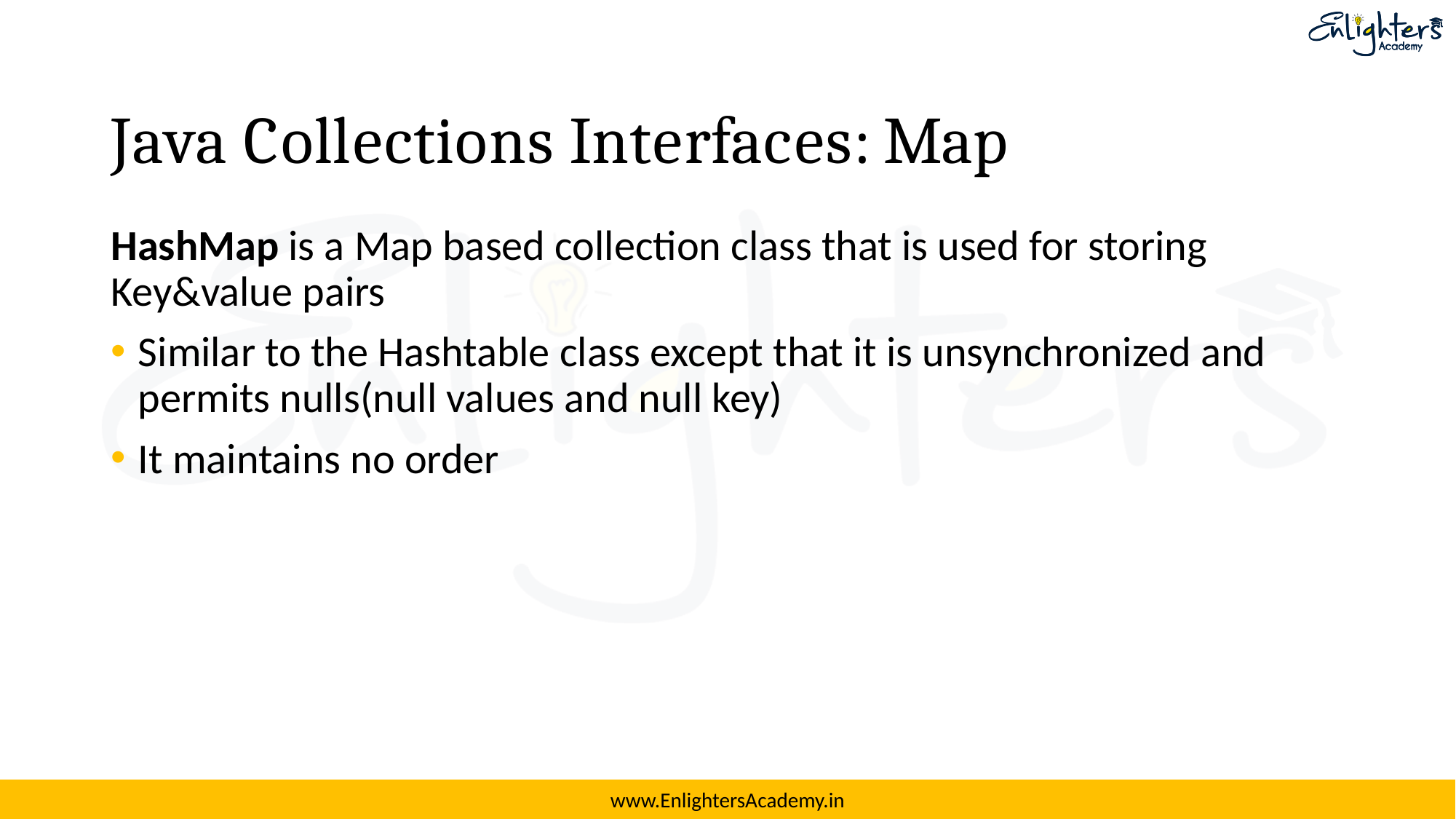

# Java Collections Interfaces: Map
HashMap is a Map based collection class that is used for storing Key&value pairs
Similar to the Hashtable class except that it is unsynchronized and permits nulls(null values and null key)
It maintains no order